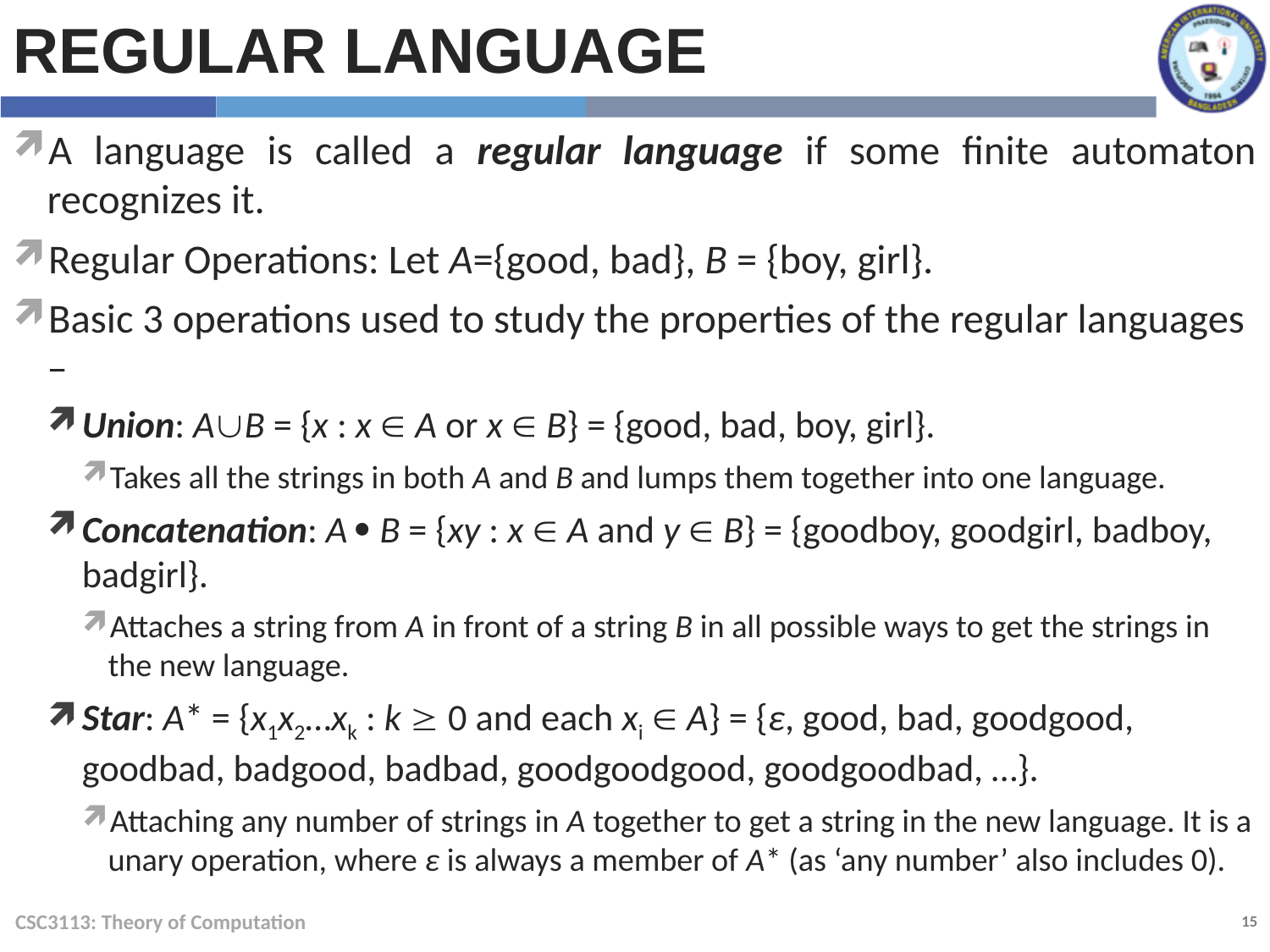

Regular Language
A language is called a regular language if some finite automaton recognizes it.
Regular Operations: Let A={good, bad}, B = {boy, girl}.
Basic 3 operations used to study the properties of the regular languages –
Union: A∪B = {x : x ∈ A or x ∈ B} = {good, bad, boy, girl}.
Takes all the strings in both A and B and lumps them together into one language.
Concatenation: A • B = {xy : x ∈ A and y ∈ B} = {goodboy, goodgirl, badboy, badgirl}.
Attaches a string from A in front of a string B in all possible ways to get the strings in the new language.
Star: A* = {x1x2…xk : k ≥ 0 and each xi ∈ A} = {ε, good, bad, goodgood, goodbad, badgood, badbad, goodgoodgood, goodgoodbad, …}.
Attaching any number of strings in A together to get a string in the new language. It is a unary operation, where ε is always a member of A* (as ‘any number’ also includes 0).

CSC3113: Theory of Computation